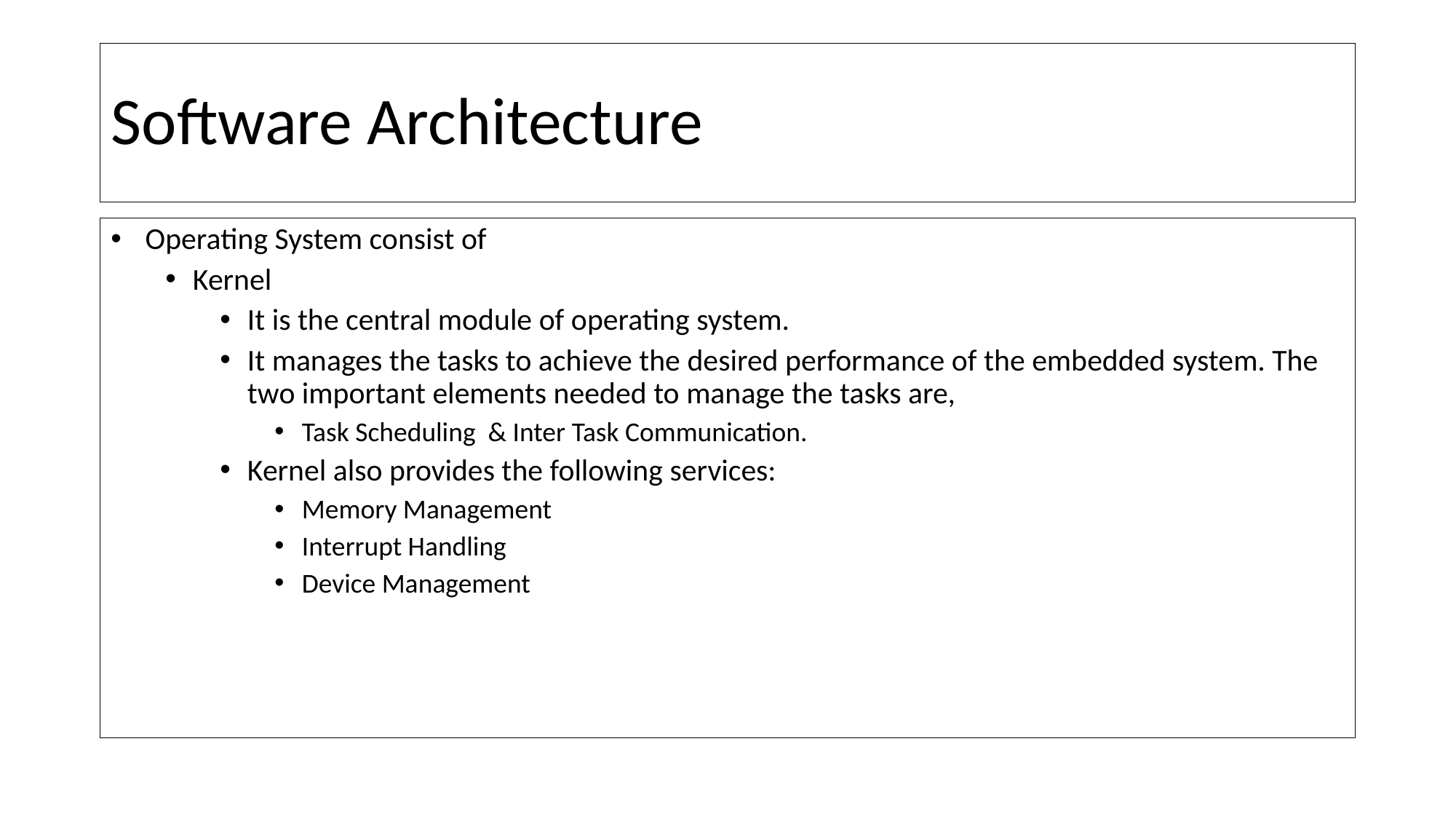

# Software Architecture
 Operating System consist of
Kernel
It is the central module of operating system.
It manages the tasks to achieve the desired performance of the embedded system. The two important elements needed to manage the tasks are,
Task Scheduling  & Inter Task Communication.
Kernel also provides the following services:
Memory Management
Interrupt Handling
Device Management